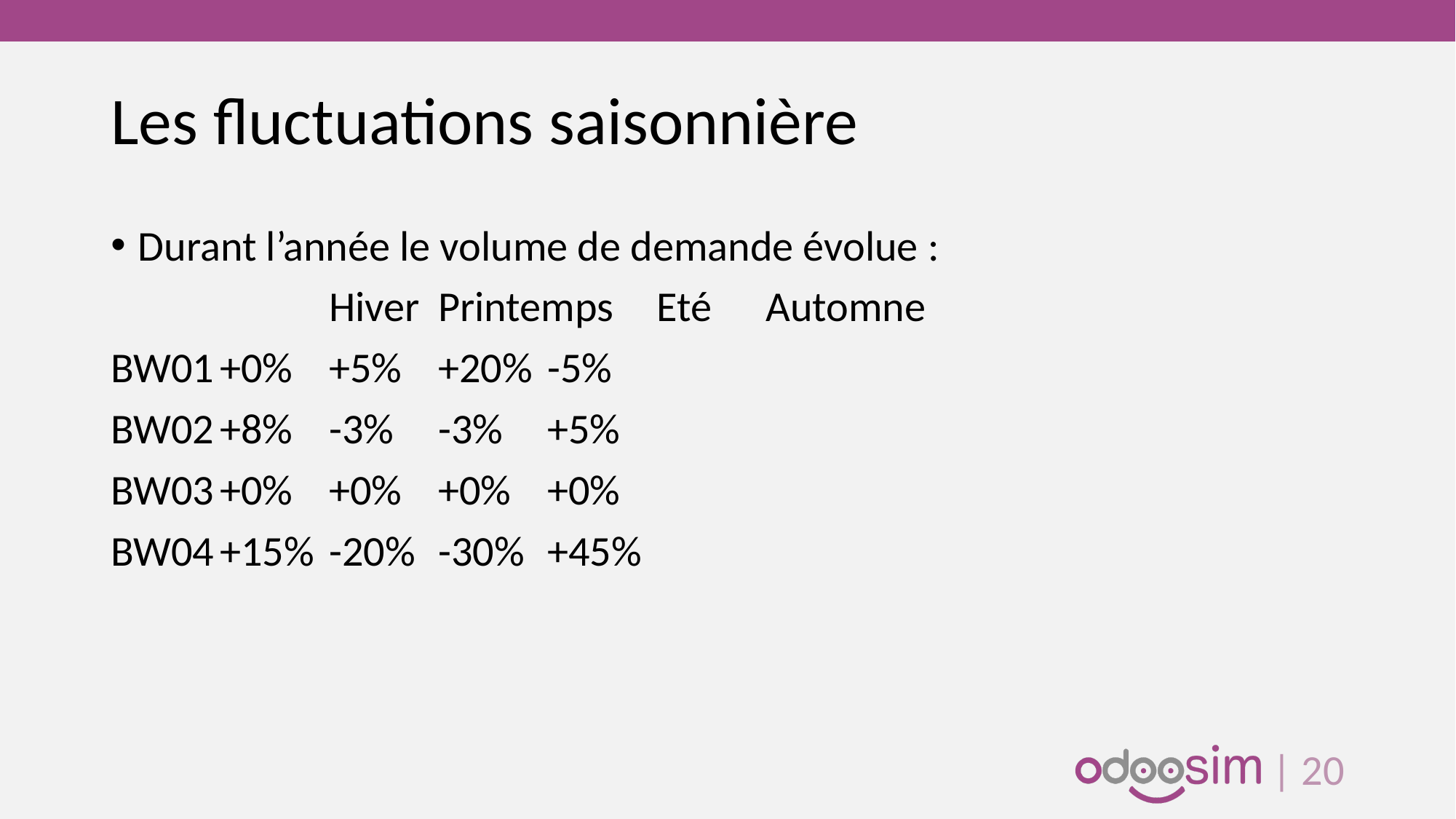

# Les fluctuations saisonnière
Durant l’année le volume de demande évolue :
		Hiver	Printemps	Eté	Automne
BW01	+0%	+5%	+20%	-5%
BW02	+8%	-3%	-3%	+5%
BW03	+0%	+0%	+0%	+0%
BW04	+15%	-20%	-30%	+45%

| 20